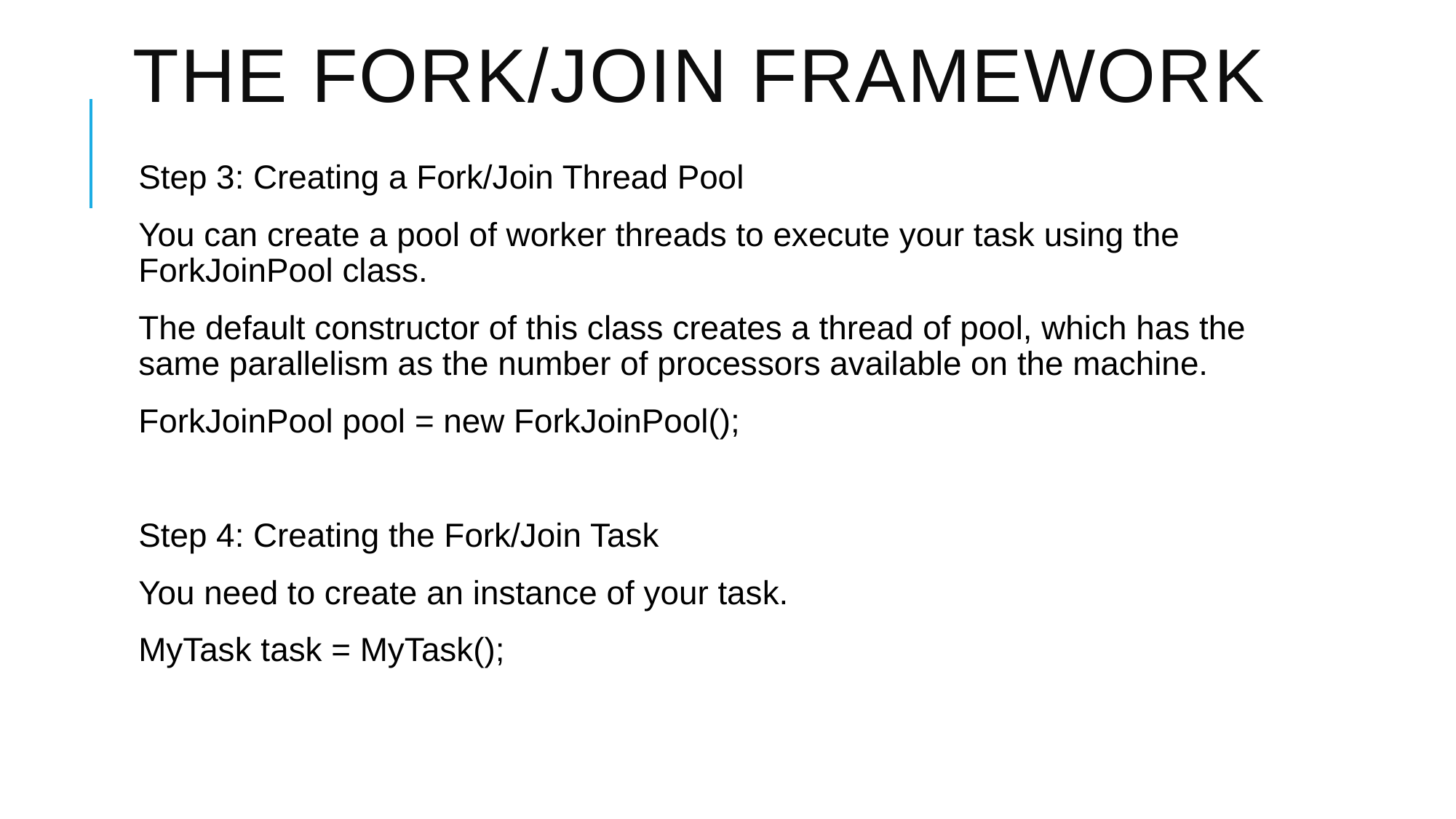

# The Fork/Join Framework
Step 3: Creating a Fork/Join Thread Pool
You can create a pool of worker threads to execute your task using the ForkJoinPool class.
The default constructor of this class creates a thread of pool, which has the same parallelism as the number of processors available on the machine.
ForkJoinPool pool = new ForkJoinPool();

Step 4: Creating the Fork/Join Task
You need to create an instance of your task.
MyTask task = MyTask();